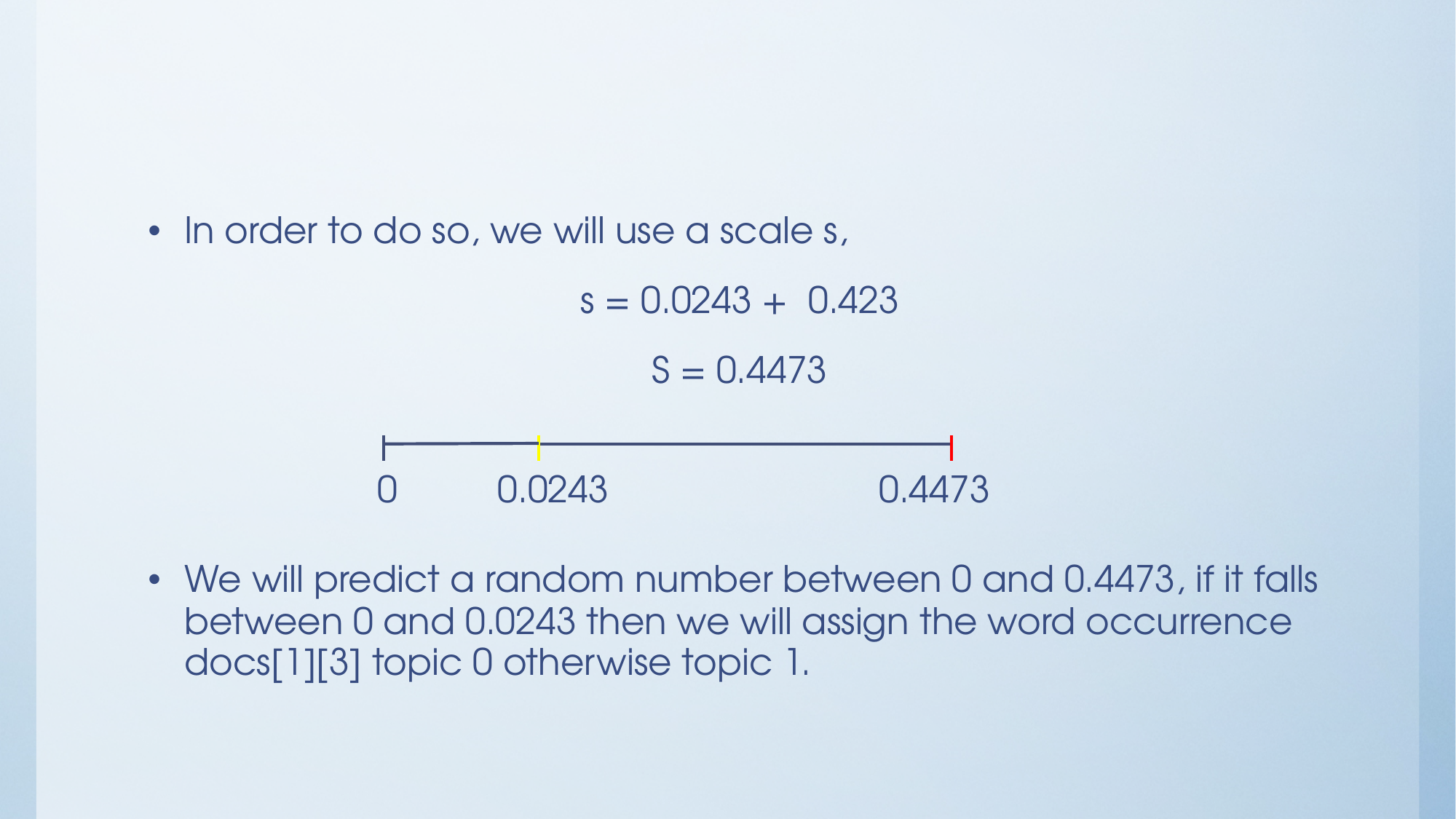

#
In order to do so, we will use a scale s,
s = 0.0243 +  0.423
S = 0.4473

We will predict a random number between 0 and 0.4473, if it falls between 0 and 0.0243 then we will assign the word occurrence docs[1][3] topic 0 otherwise topic 1.
0          0.0243                           0.4473